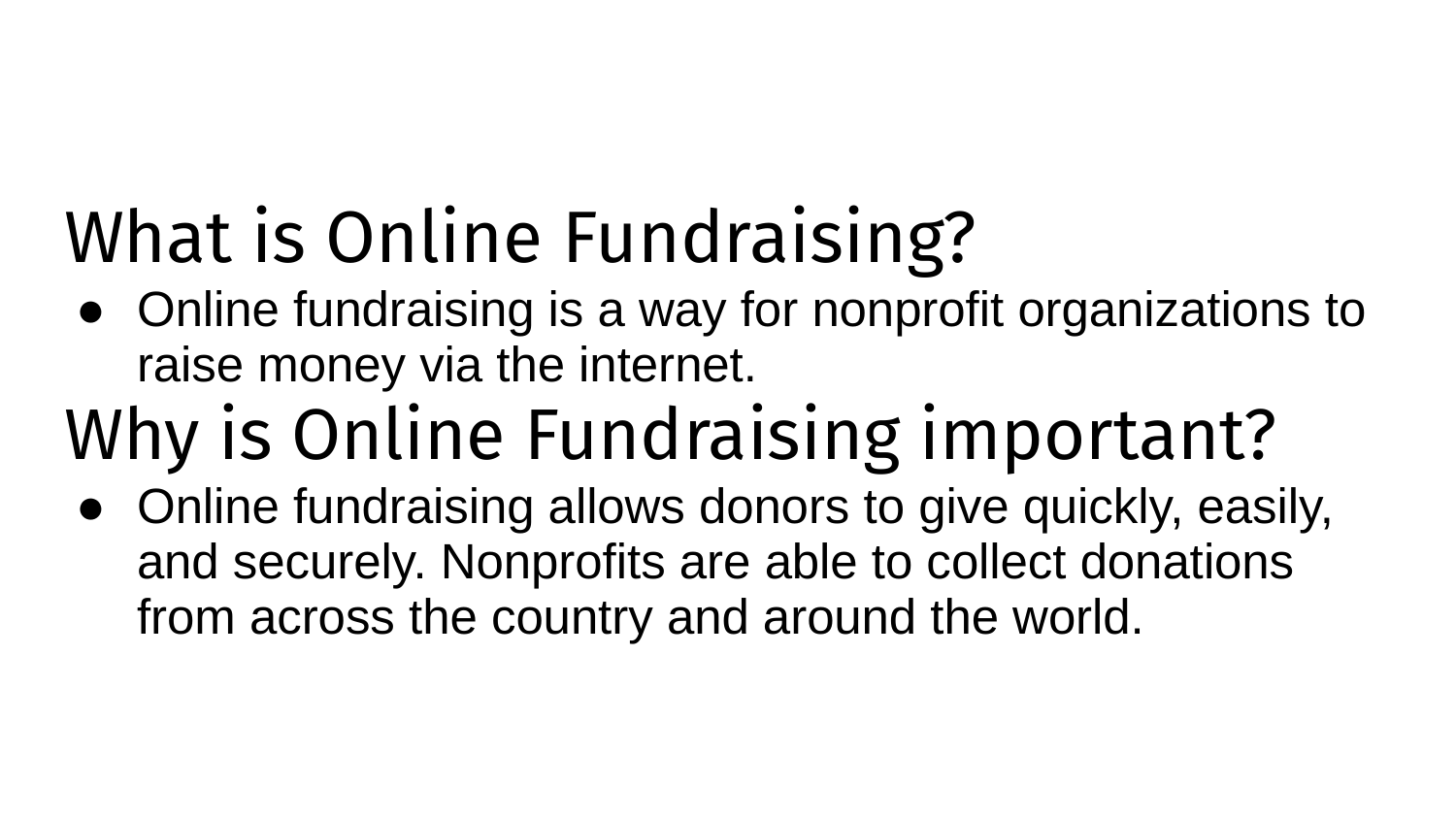

# What is Online Fundraising?
Online fundraising is a way for nonprofit organizations to raise money via the internet.
Why is Online Fundraising important?
Online fundraising allows donors to give quickly, easily, and securely. Nonprofits are able to collect donations from across the country and around the world.